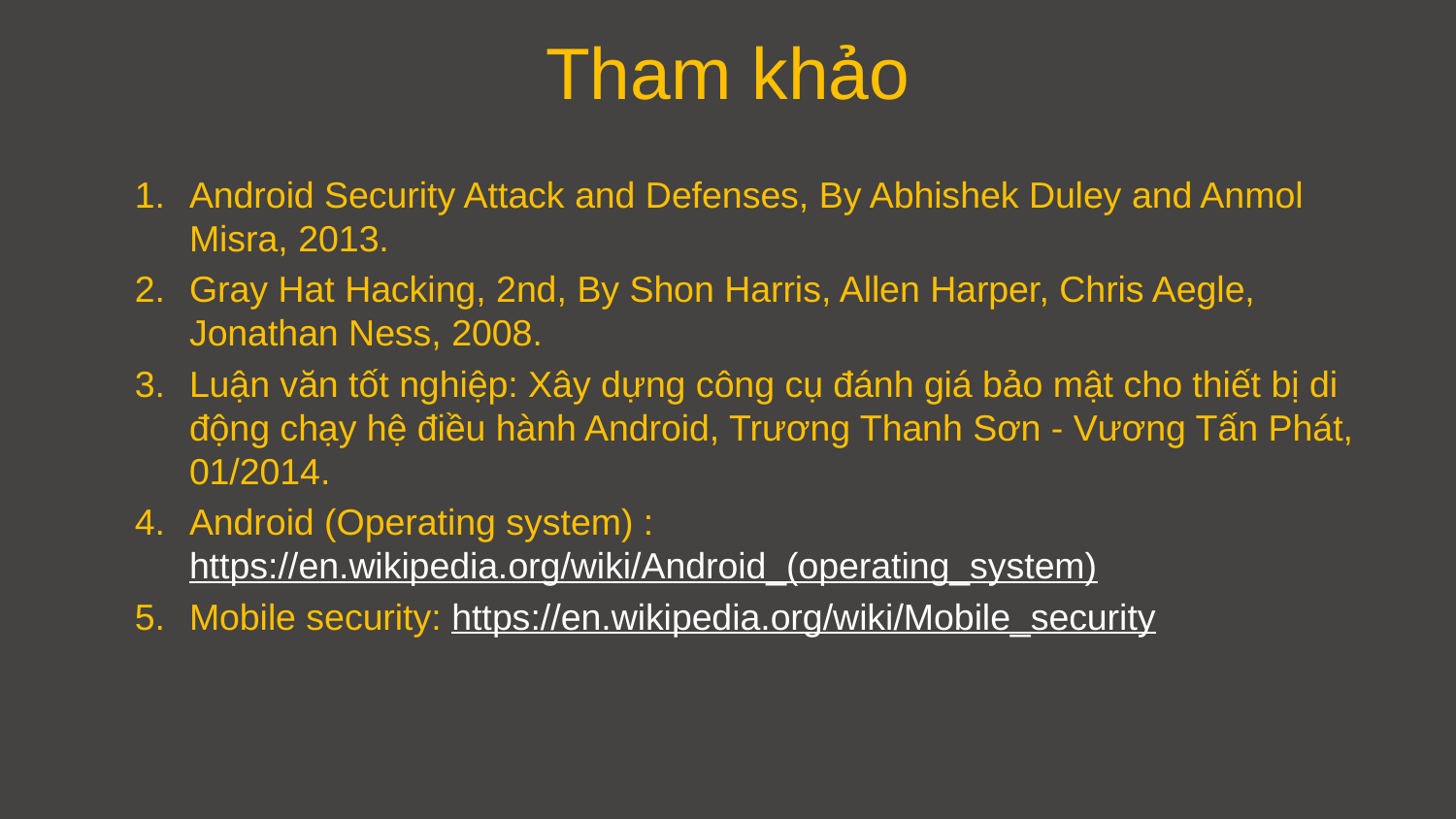

Tham khảo
Android Security Attack and Defenses, By Abhishek Duley and Anmol Misra, 2013.
Gray Hat Hacking, 2nd, By Shon Harris, Allen Harper, Chris Aegle, Jonathan Ness, 2008.
Luận văn tốt nghiệp: Xây dựng công cụ đánh giá bảo mật cho thiết bị di động chạy hệ điều hành Android, Trương Thanh Sơn - Vương Tấn Phát, 01/2014.
Android (Operating system) : https://en.wikipedia.org/wiki/Android_(operating_system)
Mobile security: https://en.wikipedia.org/wiki/Mobile_security